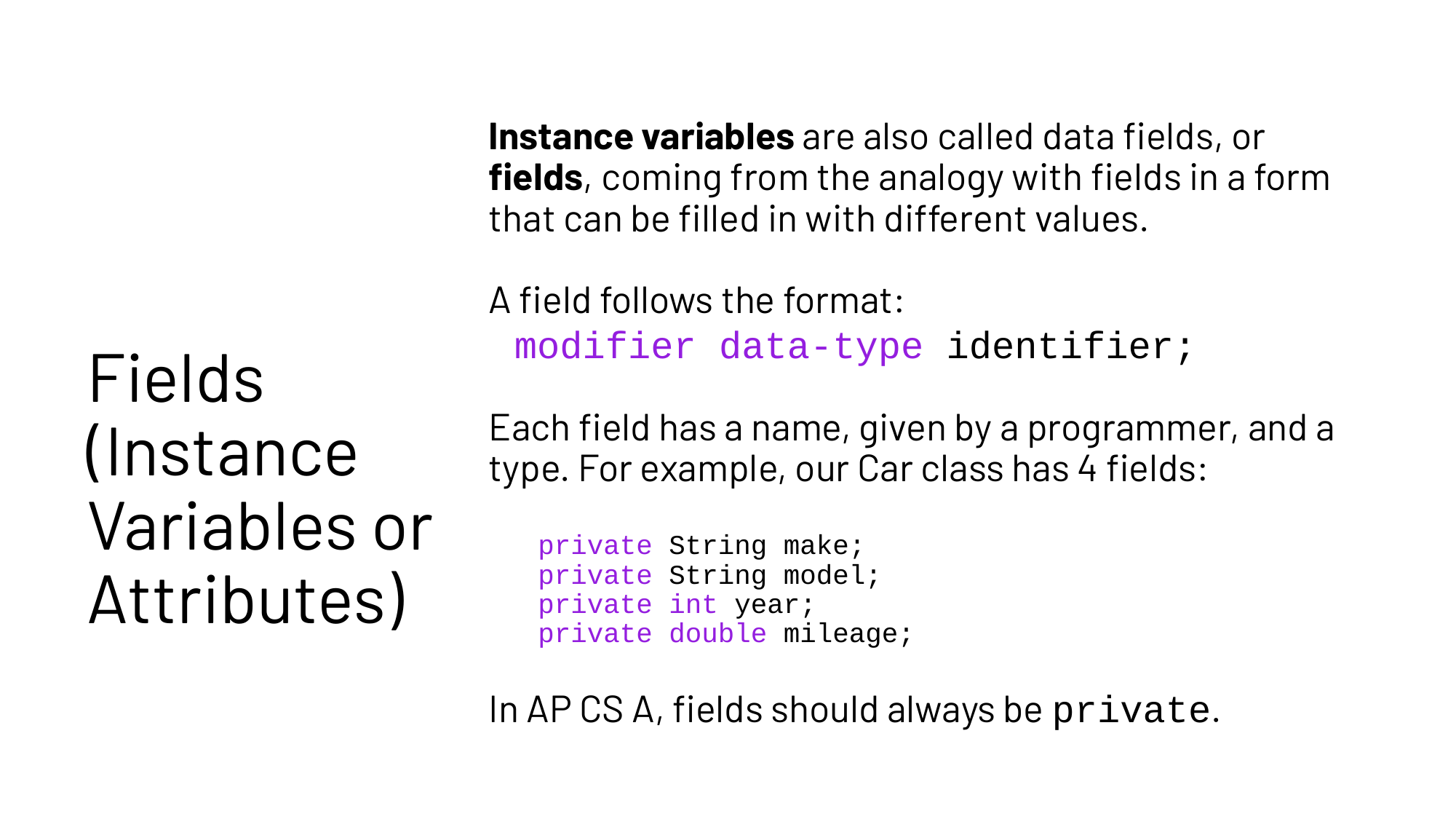

# Fields (Instance Variables or Attributes)
Instance variables are also called data fields, or fields, coming from the analogy with fields in a form that can be filled in with different values.

A field follows the format:
 modifier data-type identifier;

Each field has a name, given by a programmer, and a type. For example, our Car class has 4 fields:

   private String make;
   private String model;
   private int year;
   private double mileage;

In AP CS A, fields should always be private.